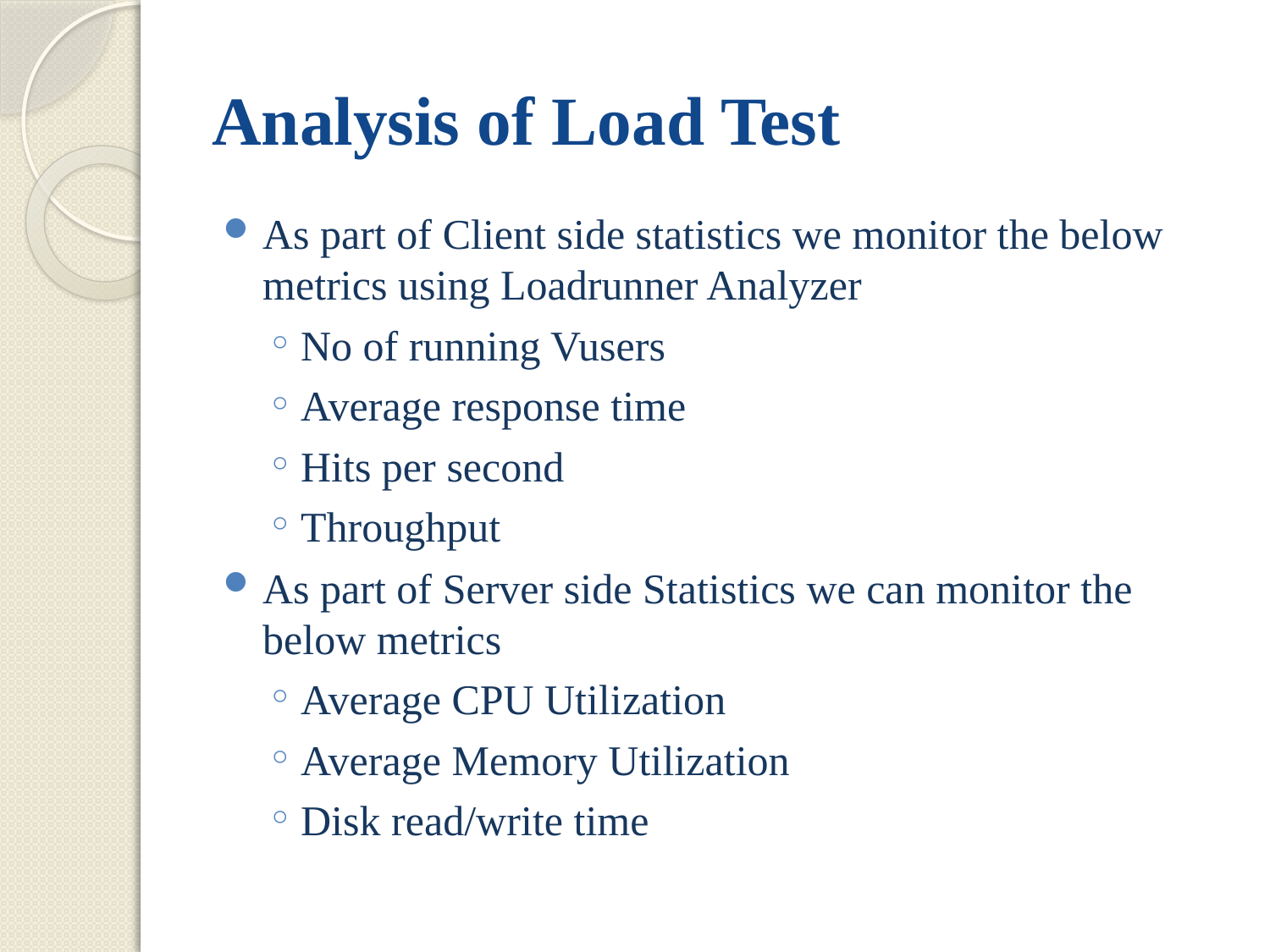

# Analysis of Load Test
As part of Client side statistics we monitor the below metrics using Loadrunner Analyzer
No of running Vusers
Average response time
Hits per second
Throughput
As part of Server side Statistics we can monitor the below metrics
Average CPU Utilization
Average Memory Utilization
Disk read/write time